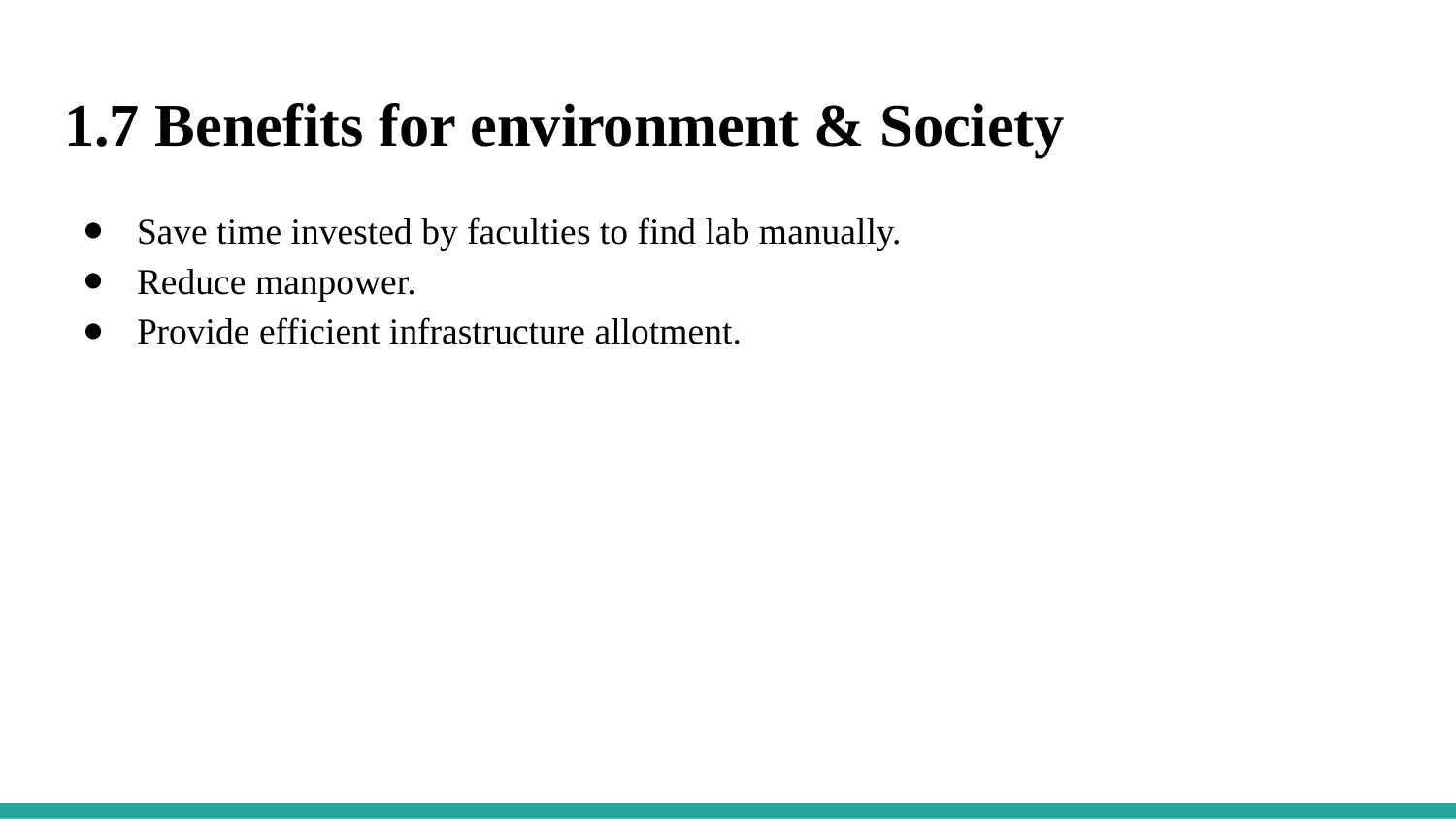

# 1.7 Benefits for environment & Society
Save time invested by faculties to find lab manually.
Reduce manpower.
Provide efficient infrastructure allotment.